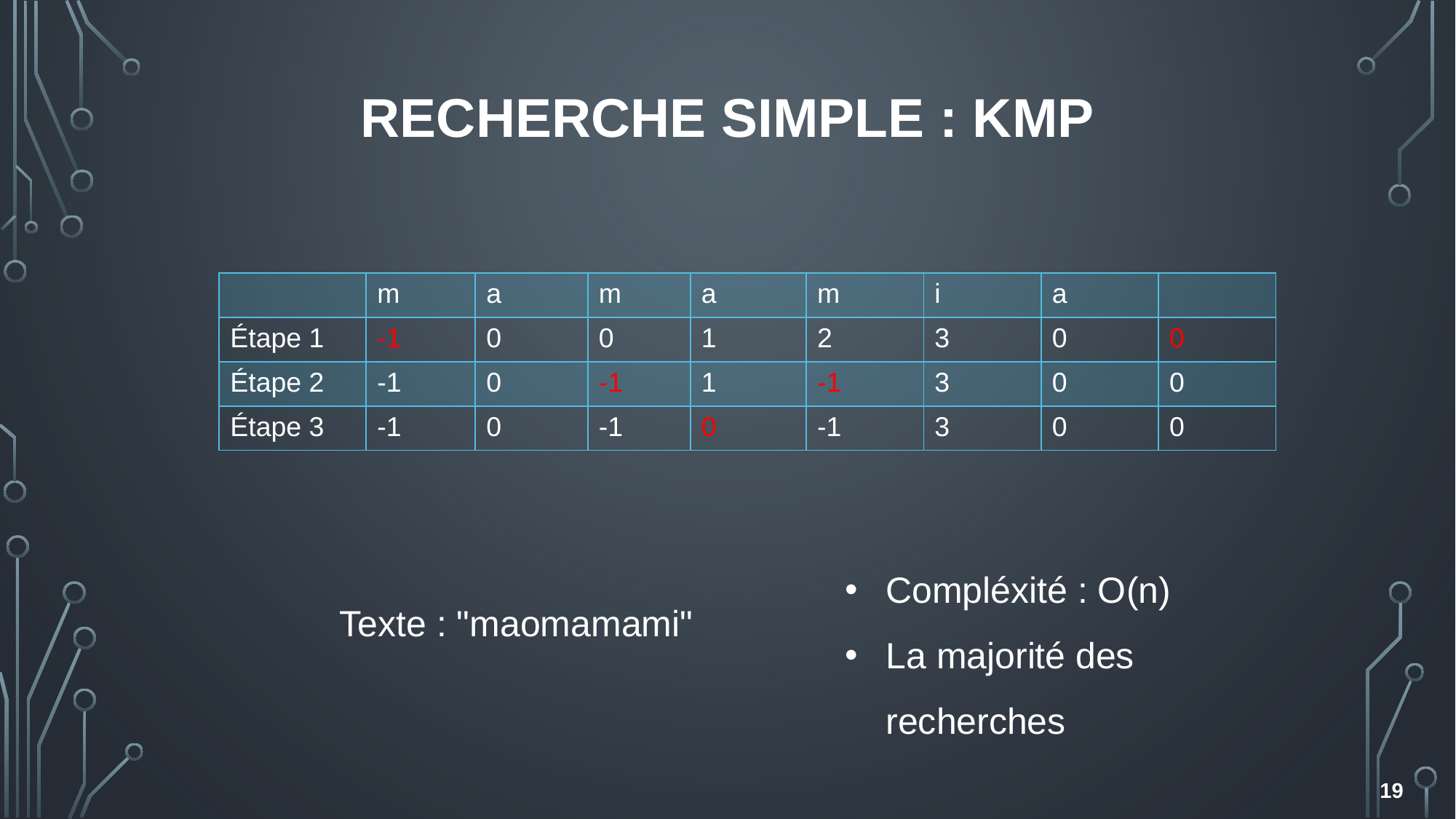

Recherche simple : kmp
|  | m | a | m | a | m | i | a |  |
| --- | --- | --- | --- | --- | --- | --- | --- | --- |
| Étape 1 | -1 | 0 | 0 | 1 | 2 | 3 | 0 | 0 |
| Étape 2 | -1 | 0 | -1 | 1 | -1 | 3 | 0 | 0 |
| Étape 3 | -1 | 0 | -1 | 0 | -1 | 3 | 0 | 0 |
Compléxité : O(n)
La majorité des recherches
Texte : "maomamami"
19